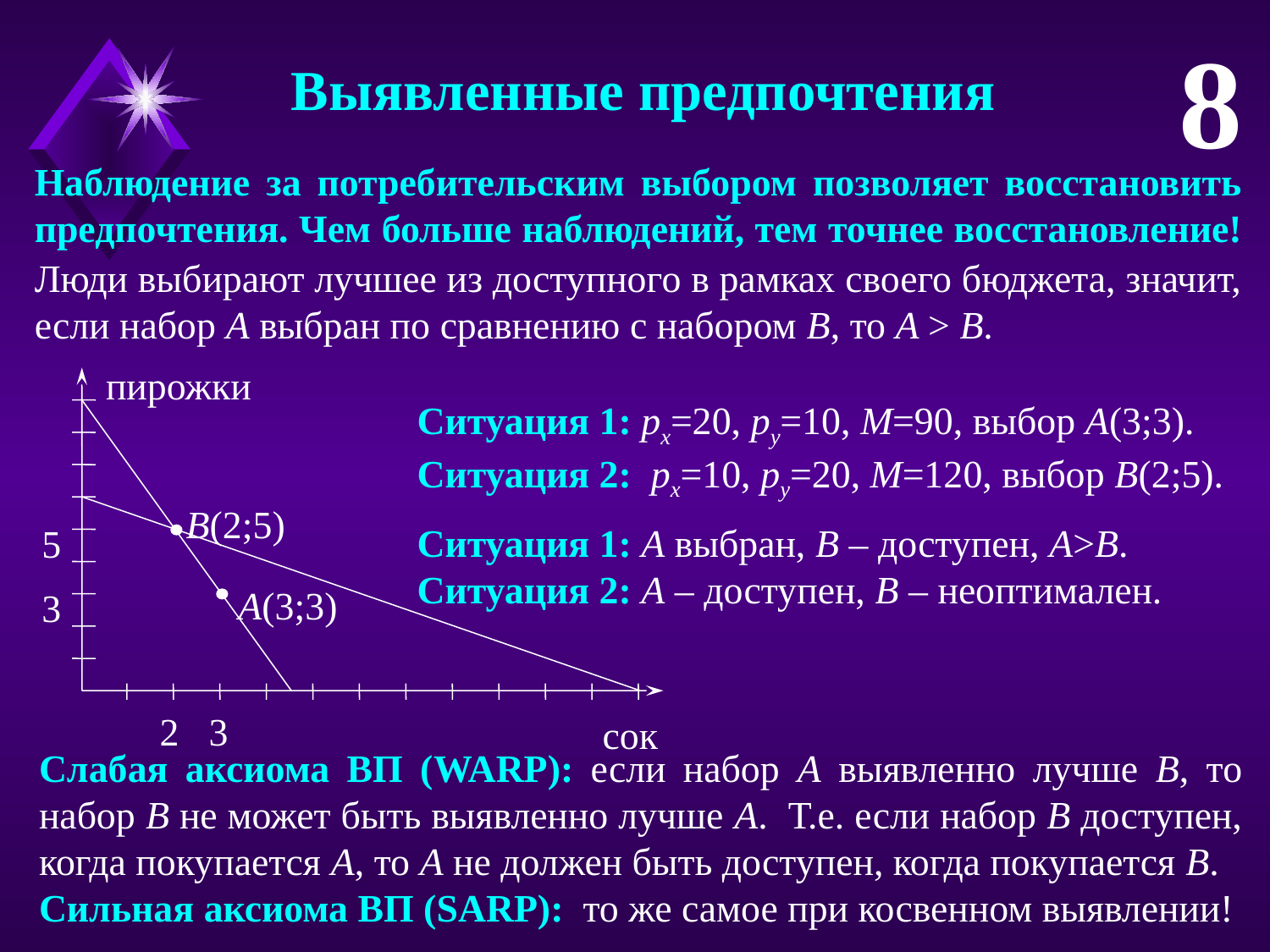

8
 Выявленные предпочтения
Наблюдение за потребительским выбором позволяет восстановить предпочтения. Чем больше наблюдений, тем точнее восстановление!
Люди выбирают лучшее из доступного в рамках своего бюджета, значит, если набор A выбран по сравнению с набором B, то A > B.
пирожки
B(2;5)
5

А(3;3)
3

2
3
сок
Ситуация 1: px=20, py=10, M=90, выбор А(3;3).
Ситуация 2:  px=10, py=20, M=120, выбор B(2;5).

Ситуация 1: А выбран, B – доступен, A>B.
Ситуация 2: А – доступен, B – неоптимален.
Слабая аксиома ВП (WARP): если набор A выявленно лучше B, то набор B не может быть выявленно лучше А.  Т.е. если набор B доступен, когда покупается A, то А не должен быть доступен, когда покупается B.
Сильная аксиома ВП (SARP):  то же самое при косвенном выявлении!